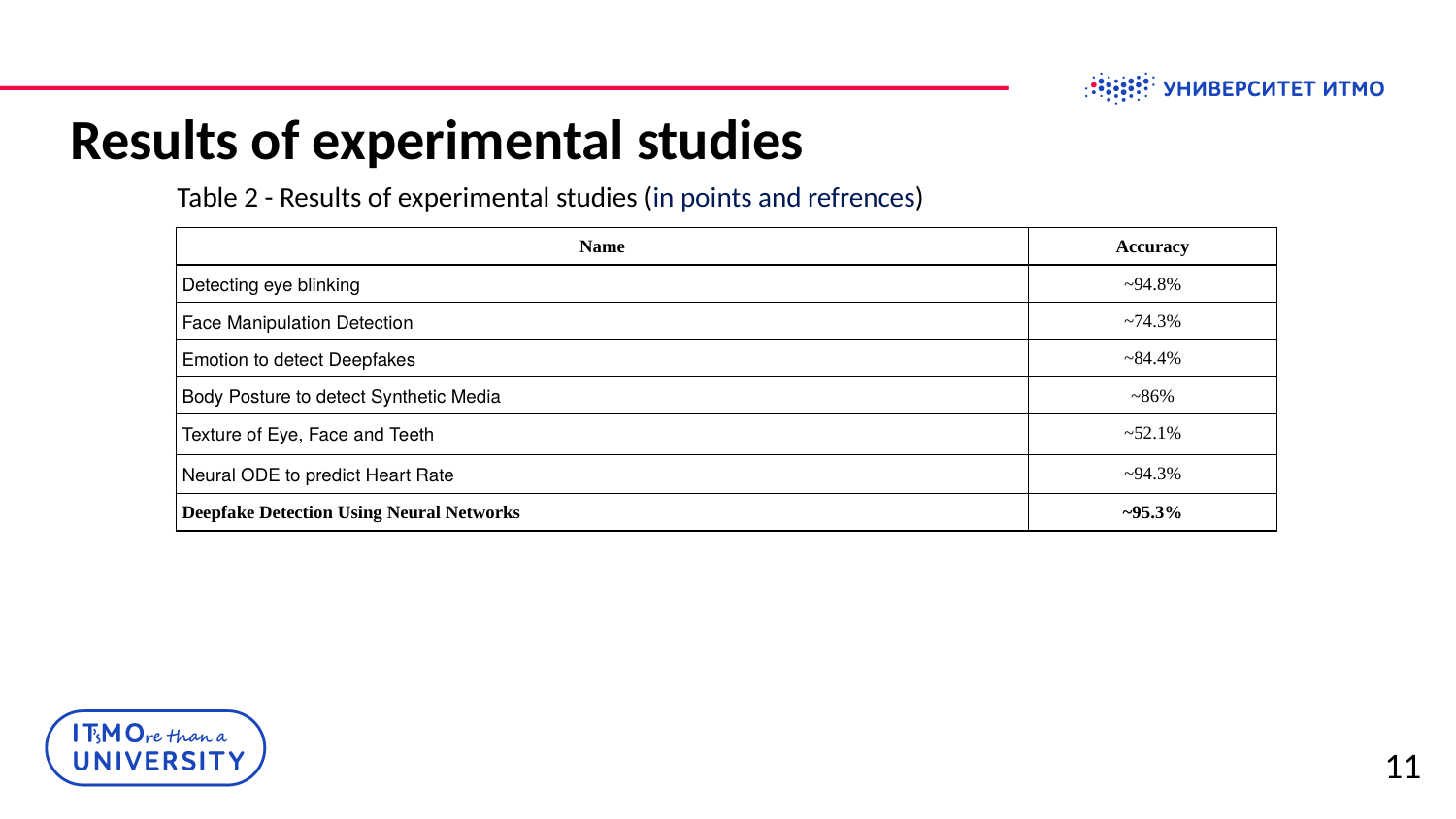

# Results of experimental studies
Table 2 - Results of experimental studies (in points and refrences)
| Name | Accuracy |
| --- | --- |
| Detecting eye blinking | ~94.8% |
| Face Manipulation Detection | ~74.3% |
| Emotion to detect Deepfakes | ~84.4% |
| Body Posture to detect Synthetic Media | ~86% |
| Texture of Eye, Face and Teeth | ~52.1% |
| Neural ODE to predict Heart Rate | ~94.3% |
| Deepfake Detection Using Neural Networks | ~95.3% |
11